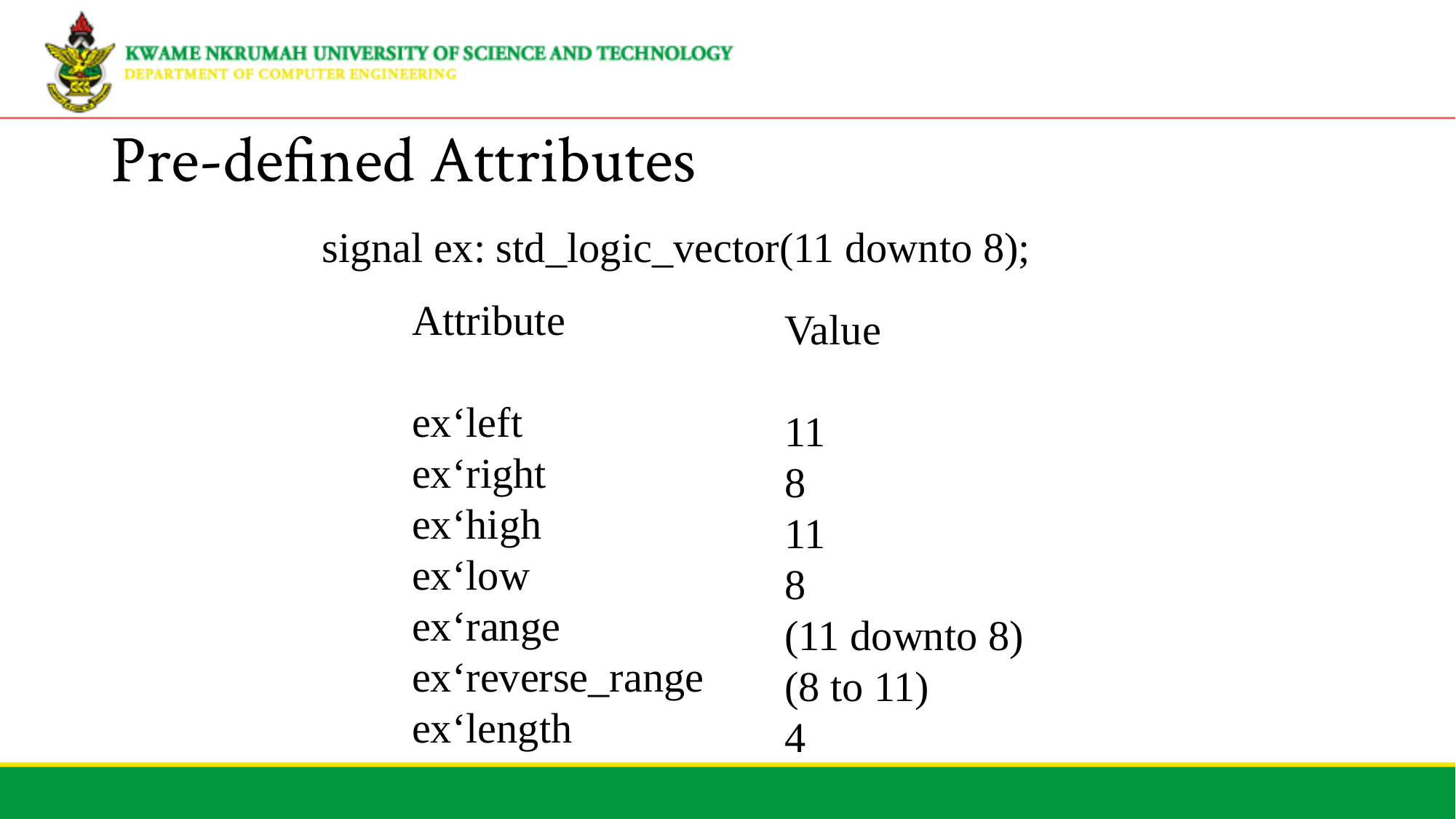

# Pre-defined Attributes
signal ex: std_logic_vector(11 downto 8);
Attribute

ex‘left
ex‘right
ex‘high
ex‘low
ex‘range
ex‘reverse_range
ex‘length
Value

11
8
11
8
(11 downto 8)
(8 to 11)
4